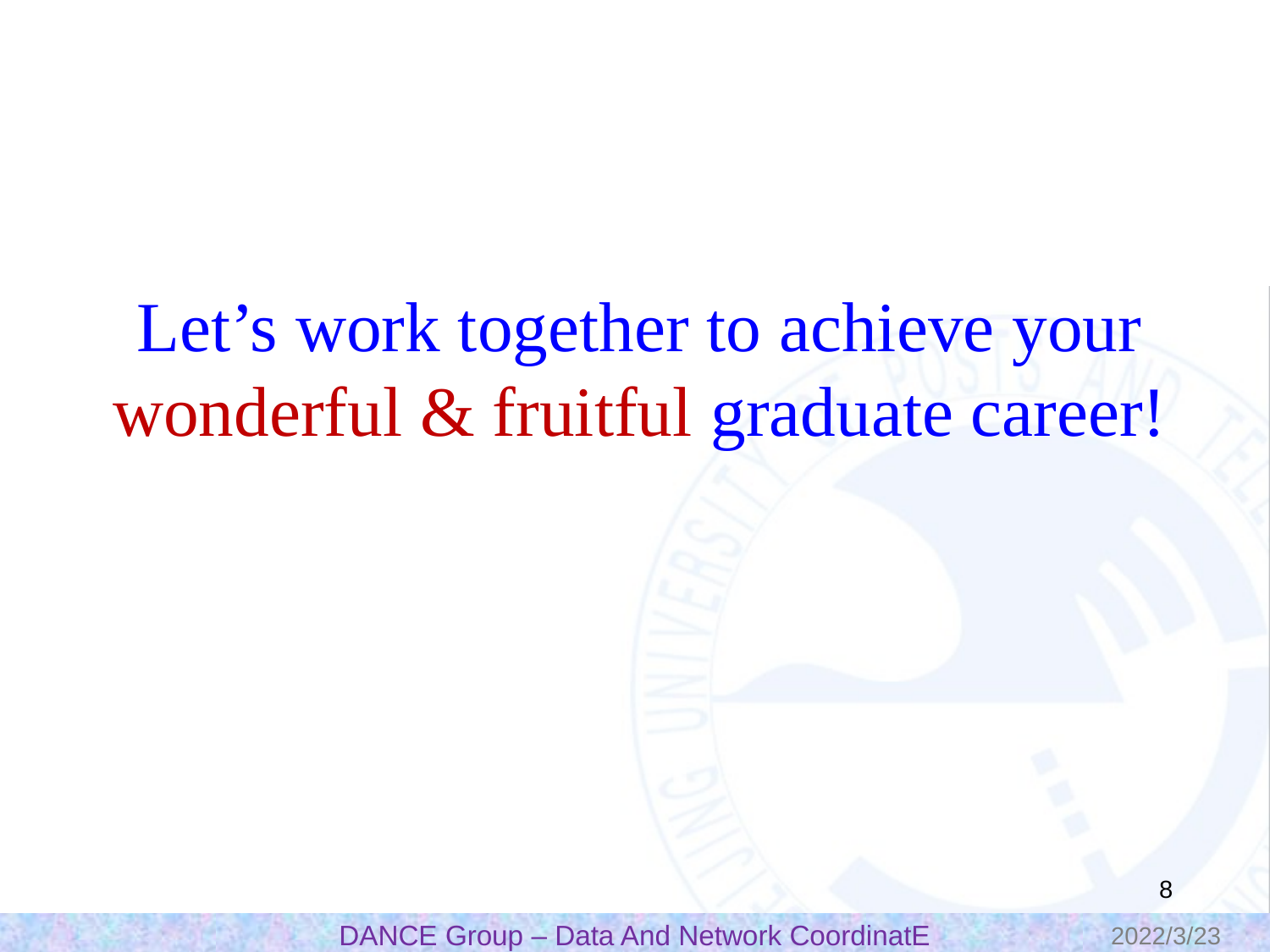

# Let’s work together to achieve your wonderful & fruitful graduate career!
8
2022/3/23